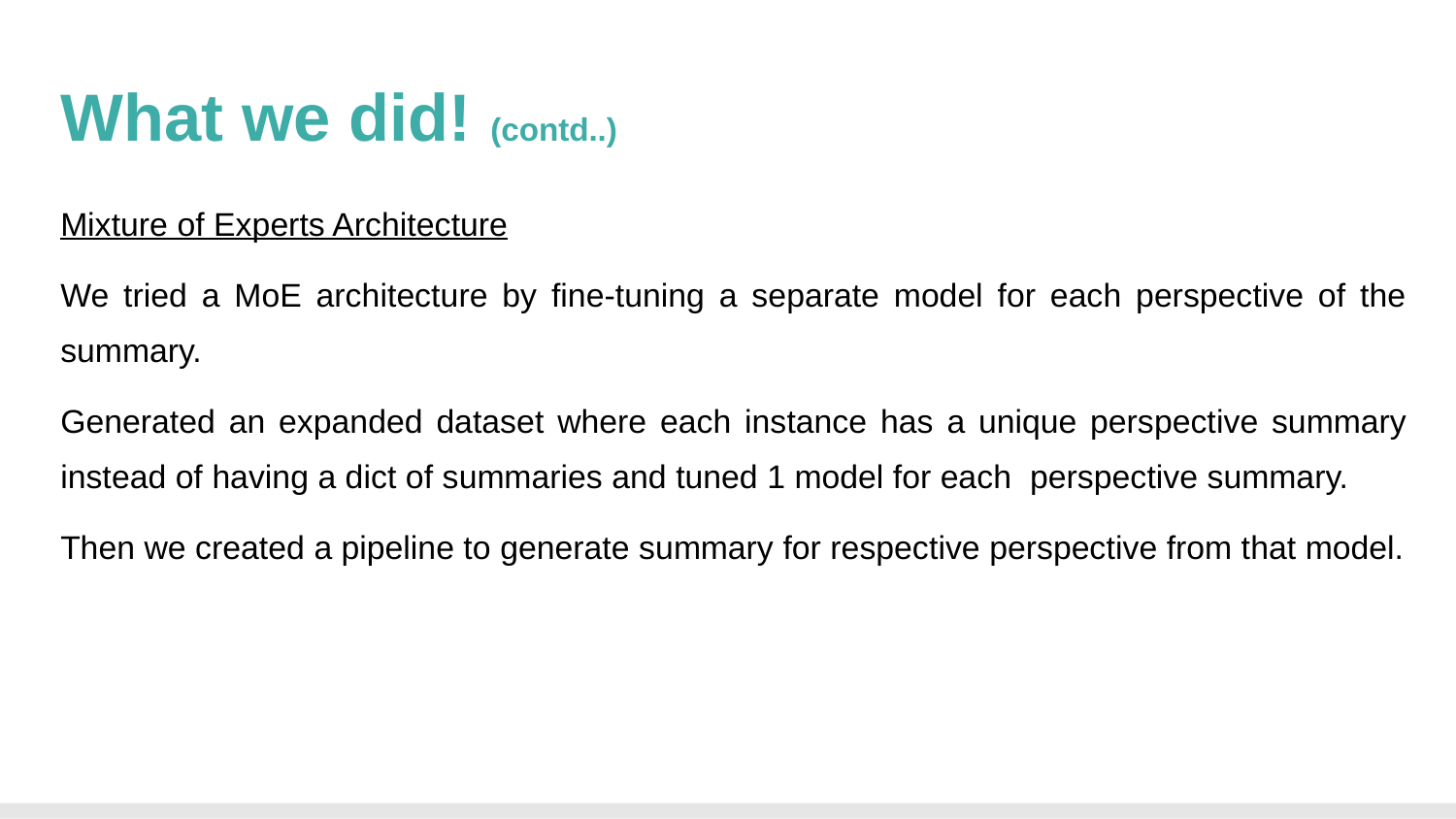

# What we did! (contd..)
Mixture of Experts Architecture
We tried a MoE architecture by fine-tuning a separate model for each perspective of the summary.
Generated an expanded dataset where each instance has a unique perspective summary instead of having a dict of summaries and tuned 1 model for each  perspective summary.
Then we created a pipeline to generate summary for respective perspective from that model.